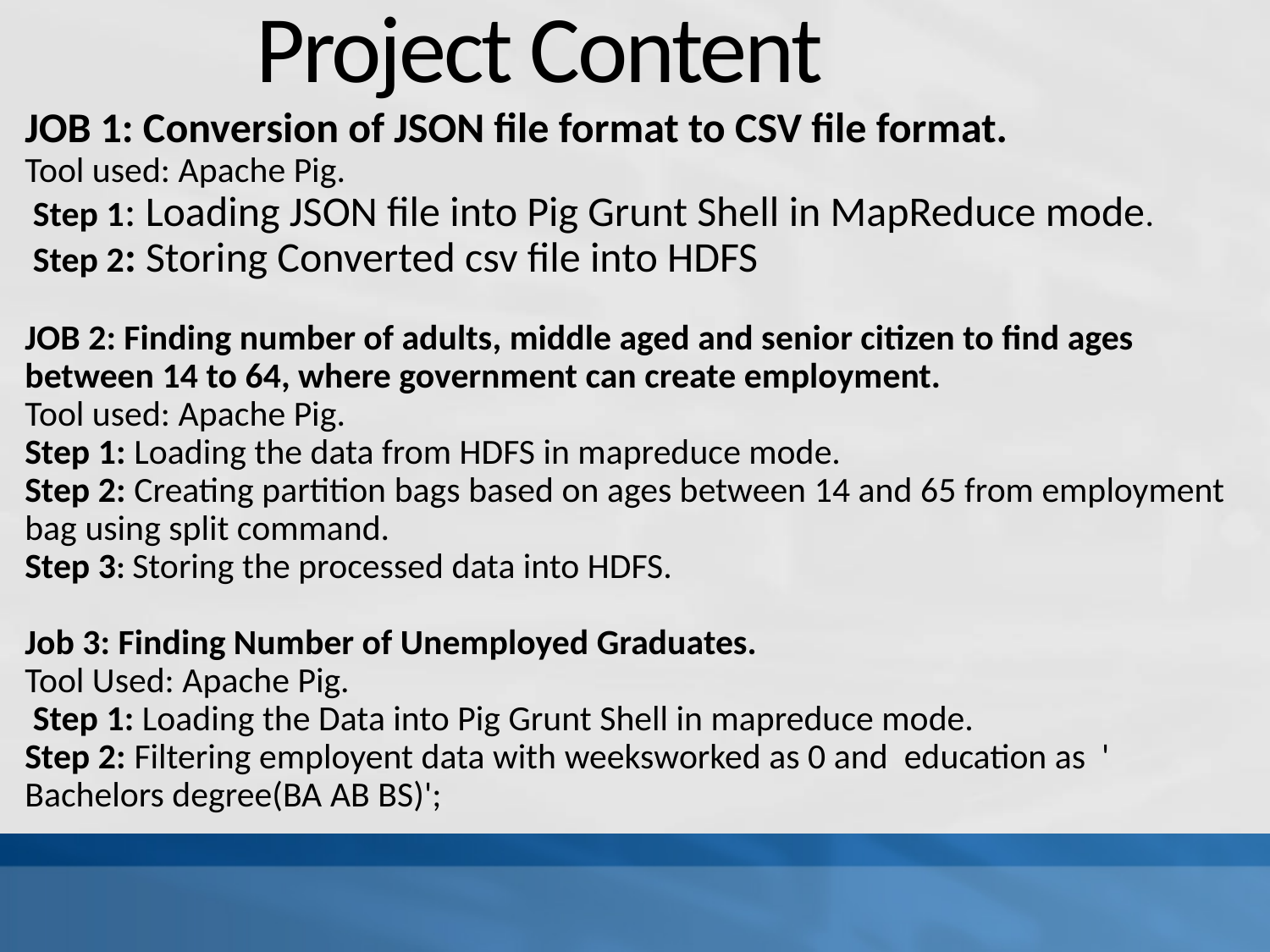

# Project Content
JOB 1: Conversion of JSON file format to CSV file format.
Tool used: Apache Pig.
 Step 1: Loading JSON file into Pig Grunt Shell in MapReduce mode.
 Step 2: Storing Converted csv file into HDFS

JOB 2: Finding number of adults, middle aged and senior citizen to find ages between 14 to 64, where government can create employment.
Tool used: Apache Pig.
Step 1: Loading the data from HDFS in mapreduce mode.
Step 2: Creating partition bags based on ages between 14 and 65 from employment bag using split command.
Step 3: Storing the processed data into HDFS.

Job 3: Finding Number of Unemployed Graduates.
Tool Used: Apache Pig.
 Step 1: Loading the Data into Pig Grunt Shell in mapreduce mode.
Step 2: Filtering employent data with weeksworked as 0 and  education as  ' Bachelors degree(BA AB BS)';